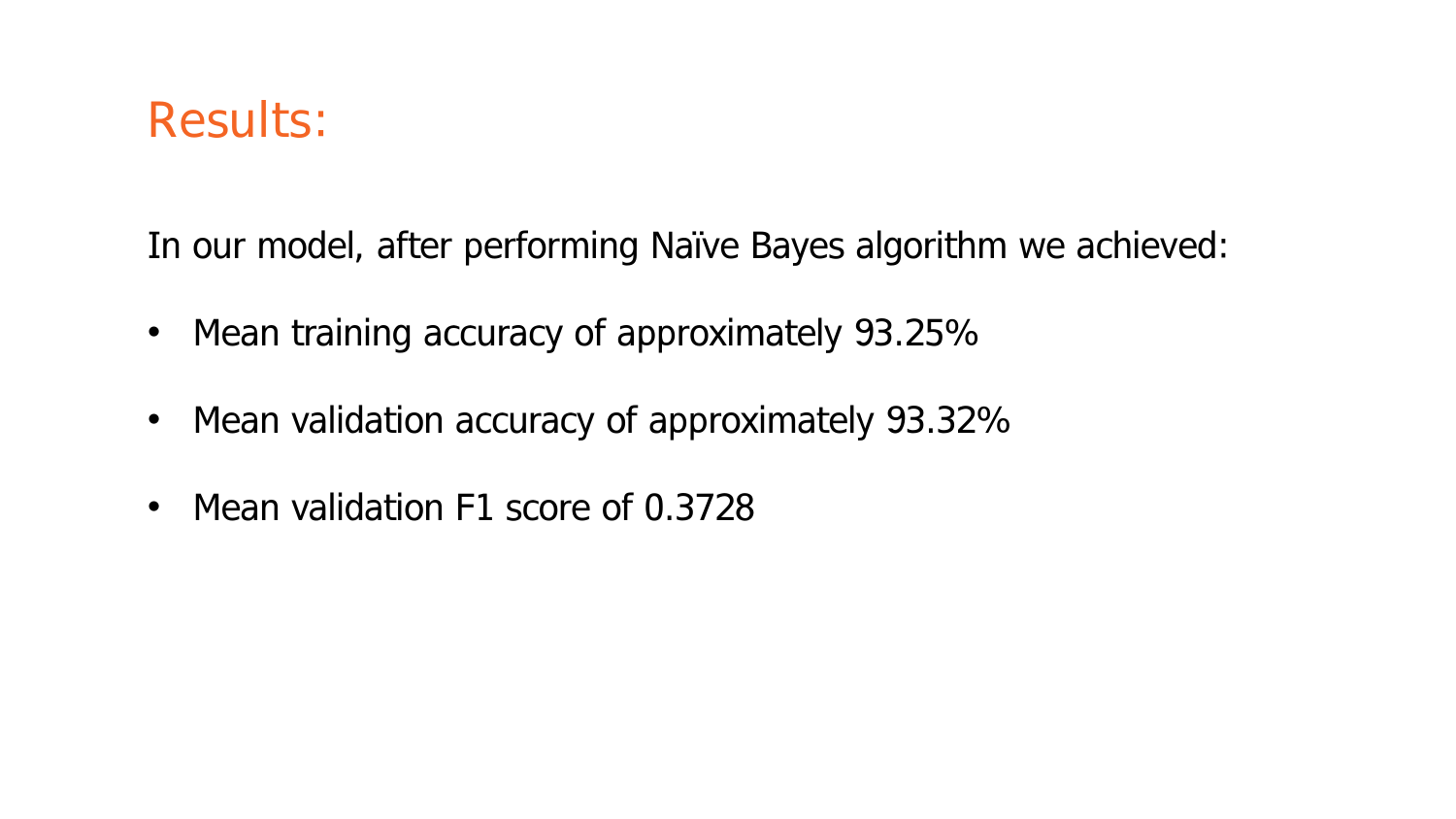

Results:
In our model, after performing Naïve Bayes algorithm we achieved:

Mean training accuracy of approximately 93.25%

Mean validation accuracy of approximately 93.32%

Mean validation F1 score of 0.3728